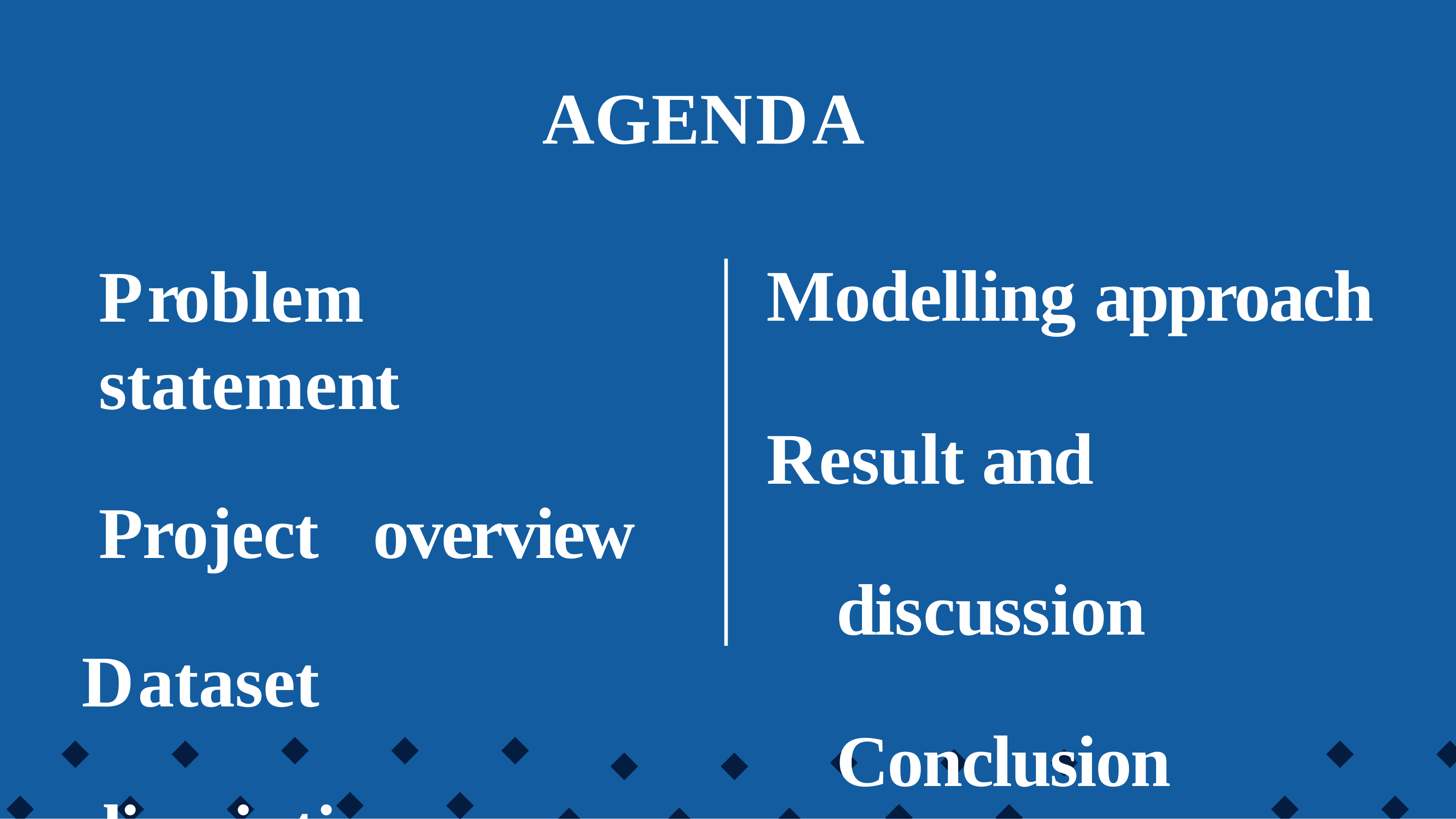

# AGENDA
Modelling	approach
Result	and	discussion  Conclusion
Problem	statement
Project	overview  Dataset	discription